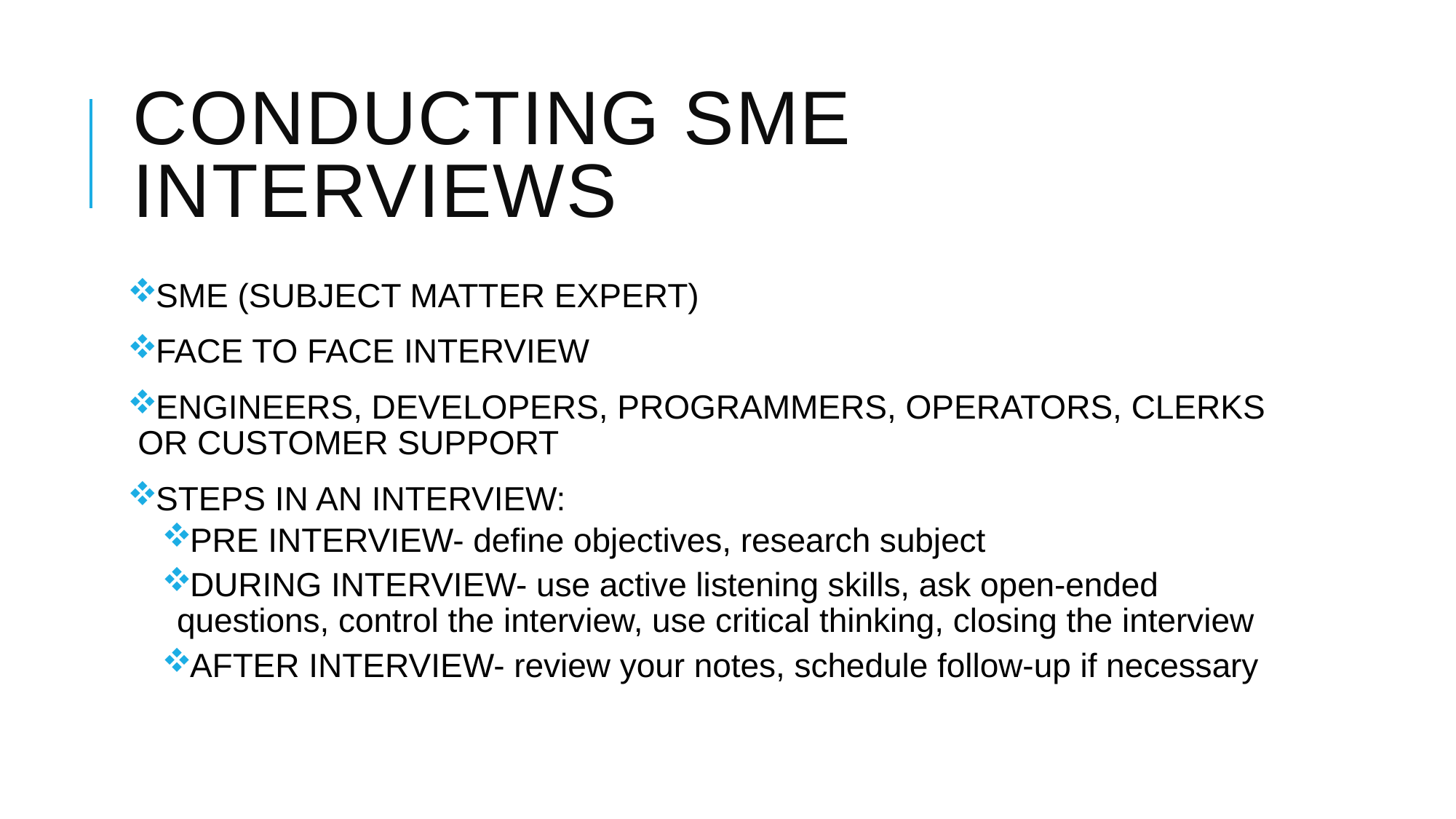

# CONDUCTING SME INTERVIEWS
SME (SUBJECT MATTER EXPERT)
FACE TO FACE INTERVIEW
ENGINEERS, DEVELOPERS, PROGRAMMERS, OPERATORS, CLERKS OR CUSTOMER SUPPORT
STEPS IN AN INTERVIEW:
PRE INTERVIEW- define objectives, research subject
DURING INTERVIEW- use active listening skills, ask open-ended questions, control the interview, use critical thinking, closing the interview
AFTER INTERVIEW- review your notes, schedule follow-up if necessary